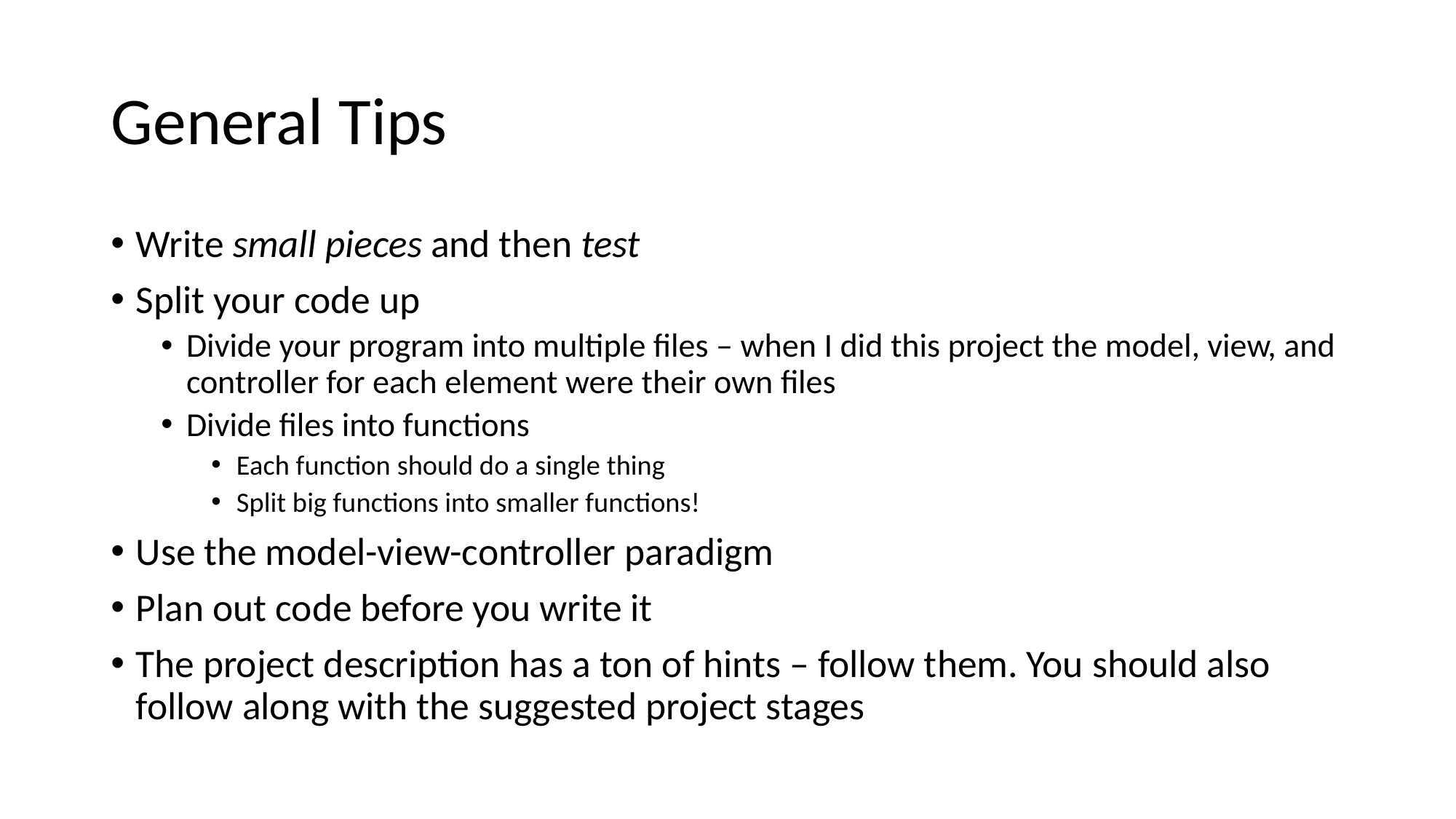

# General Tips
Write small pieces and then test
Split your code up
Divide your program into multiple files – when I did this project the model, view, and controller for each element were their own files
Divide files into functions
Each function should do a single thing
Split big functions into smaller functions!
Use the model-view-controller paradigm
Plan out code before you write it
The project description has a ton of hints – follow them. You should also follow along with the suggested project stages